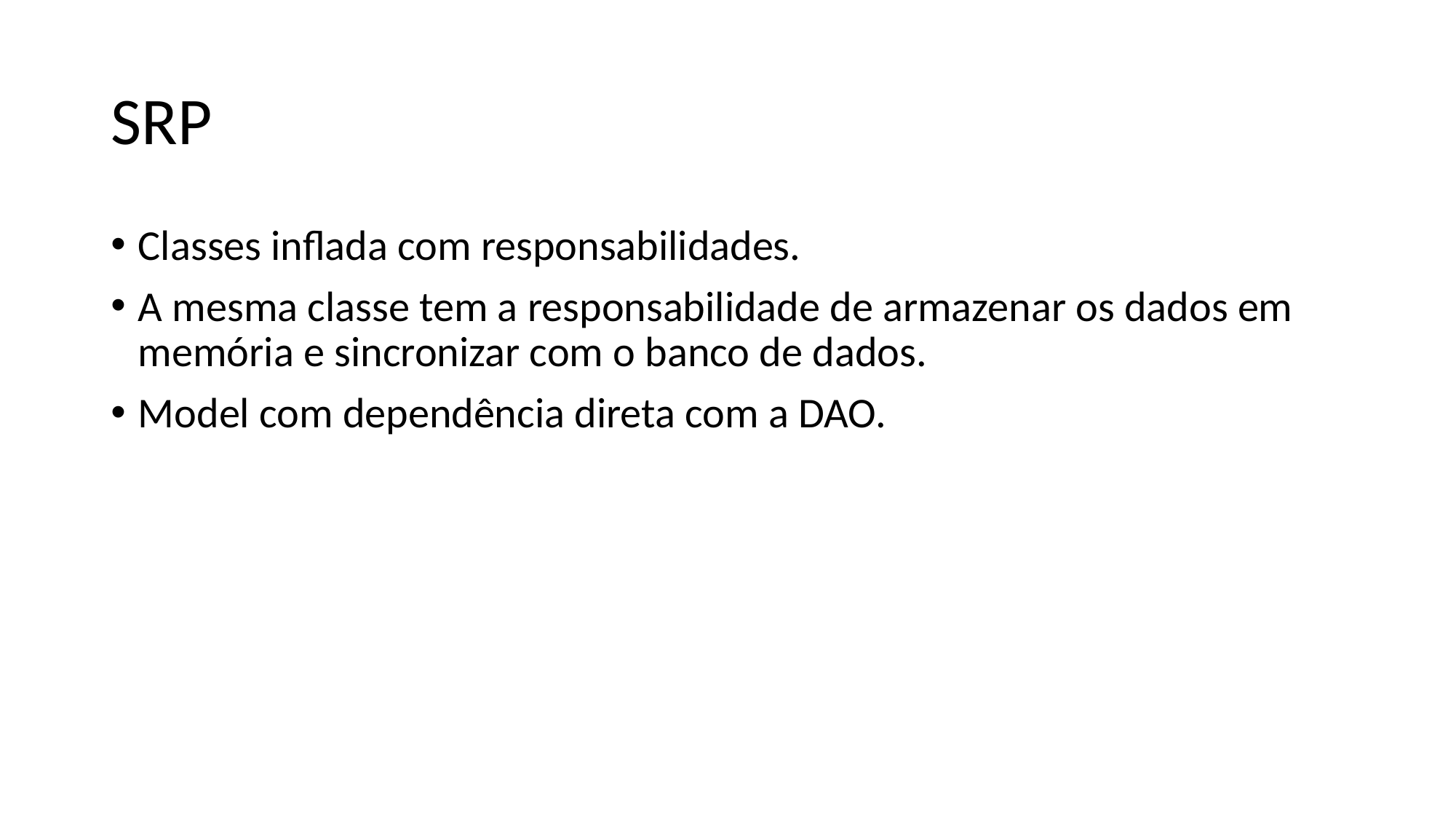

# SRP
Classes inflada com responsabilidades.
A mesma classe tem a responsabilidade de armazenar os dados em memória e sincronizar com o banco de dados.
Model com dependência direta com a DAO.